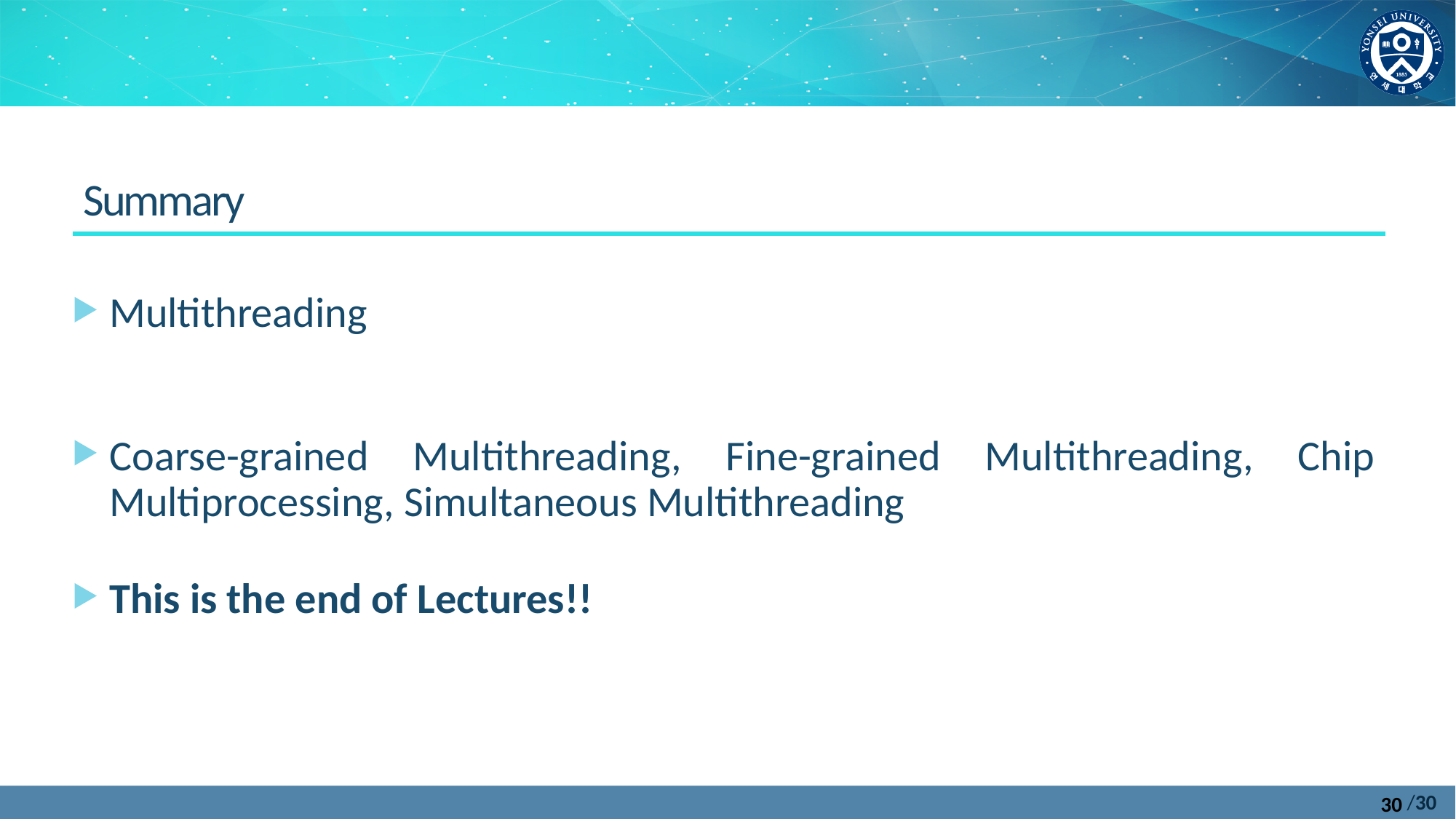

Summary
Multithreading
Coarse-grained Multithreading, Fine-grained Multithreading, Chip Multiprocessing, Simultaneous Multithreading
This is the end of Lectures!!
30